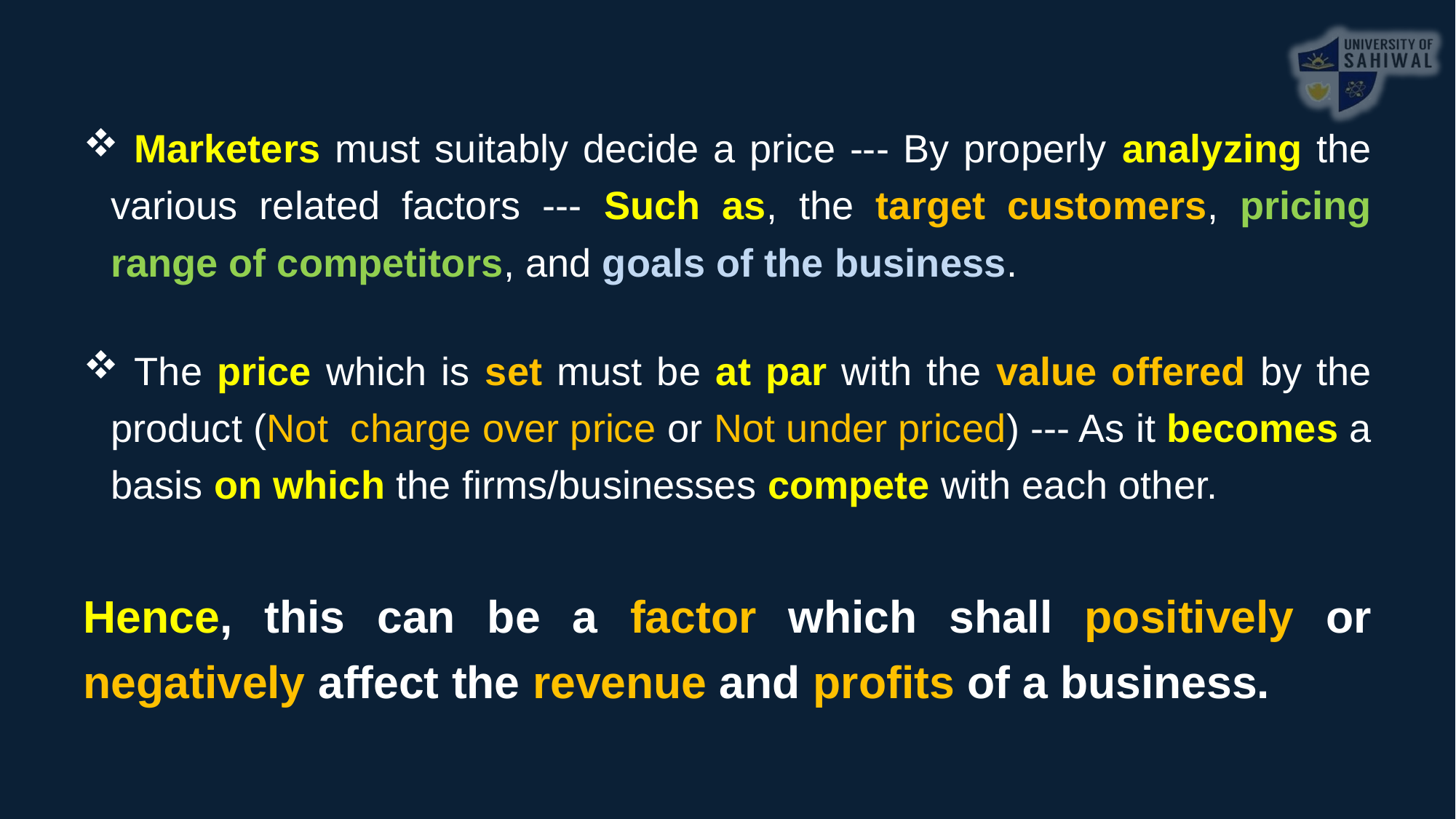

Marketers must suitably decide a price --- By properly analyzing the various related factors --- Such as, the target customers, pricing range of competitors, and goals of the business.

 The price which is set must be at par with the value offered by the product (Not  charge over price or Not under priced) --- As it becomes a basis on which the firms/businesses compete with each other.

Hence, this can be a factor which shall positively or negatively affect the revenue and profits of a business.